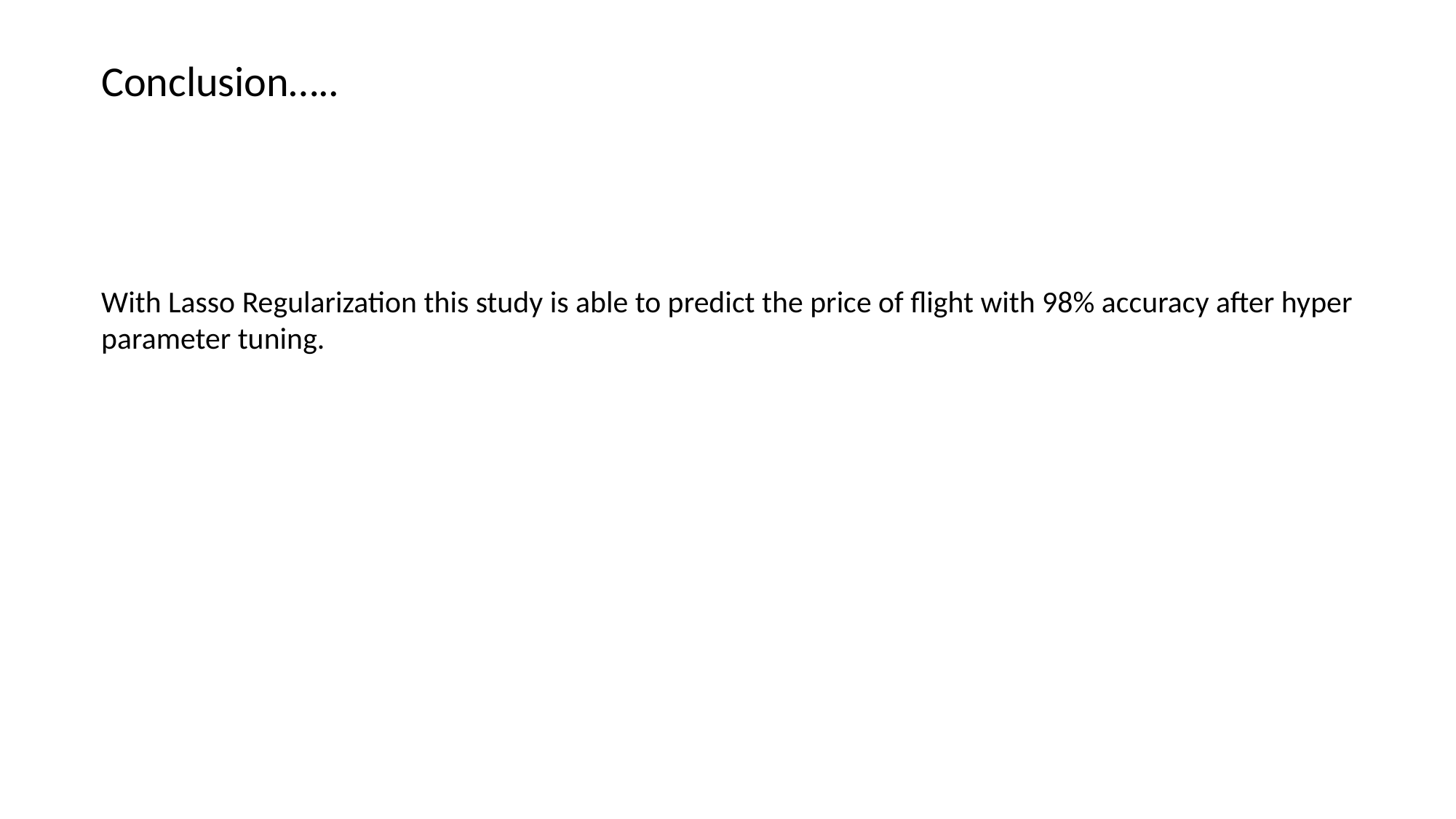

Conclusion…..
With Lasso Regularization this study is able to predict the price of flight with 98% accuracy after hyper parameter tuning.